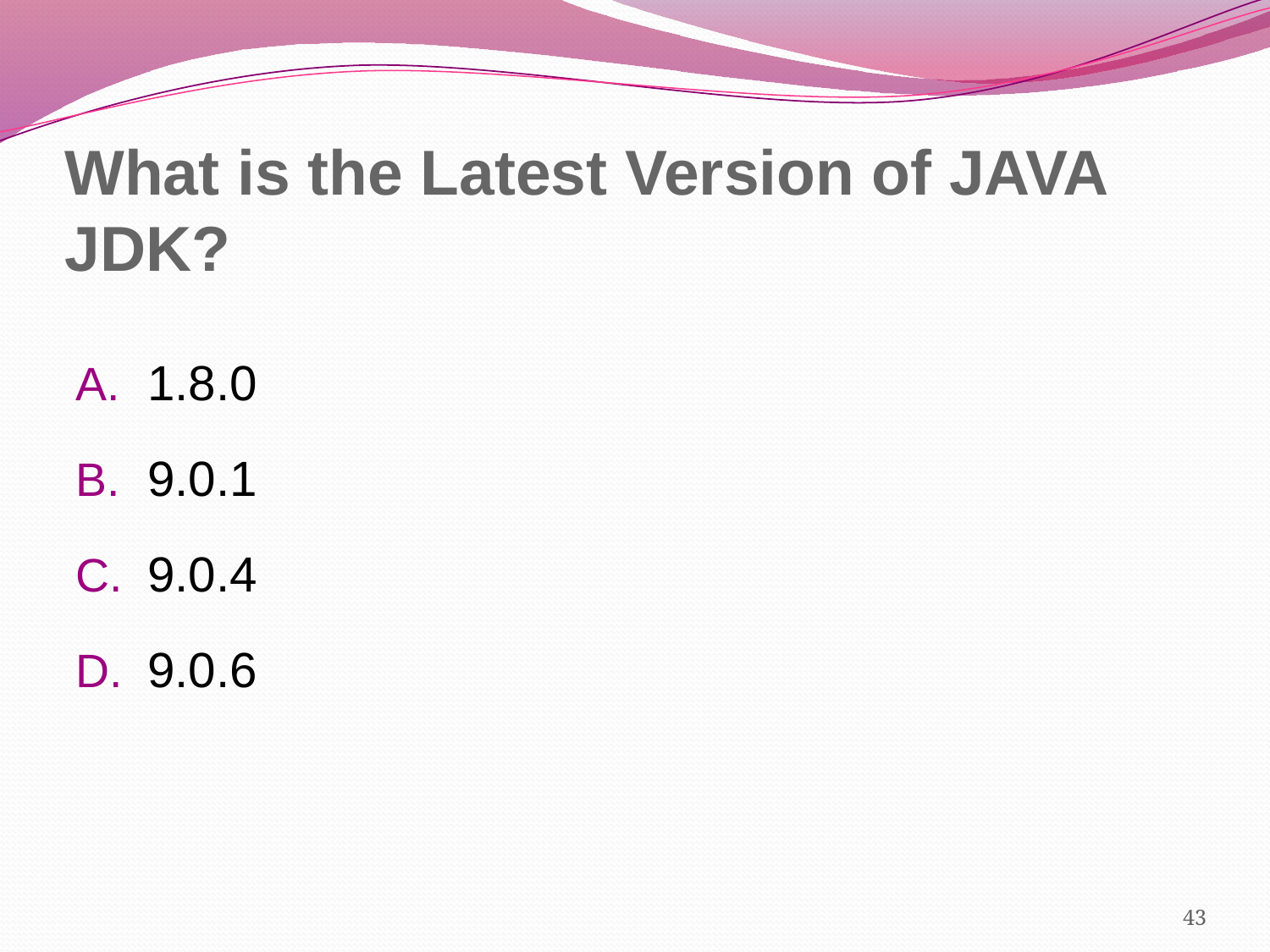

# What is the Latest Version of JAVA JDK?
1.8.0
9.0.1
9.0.4
9.0.6

43